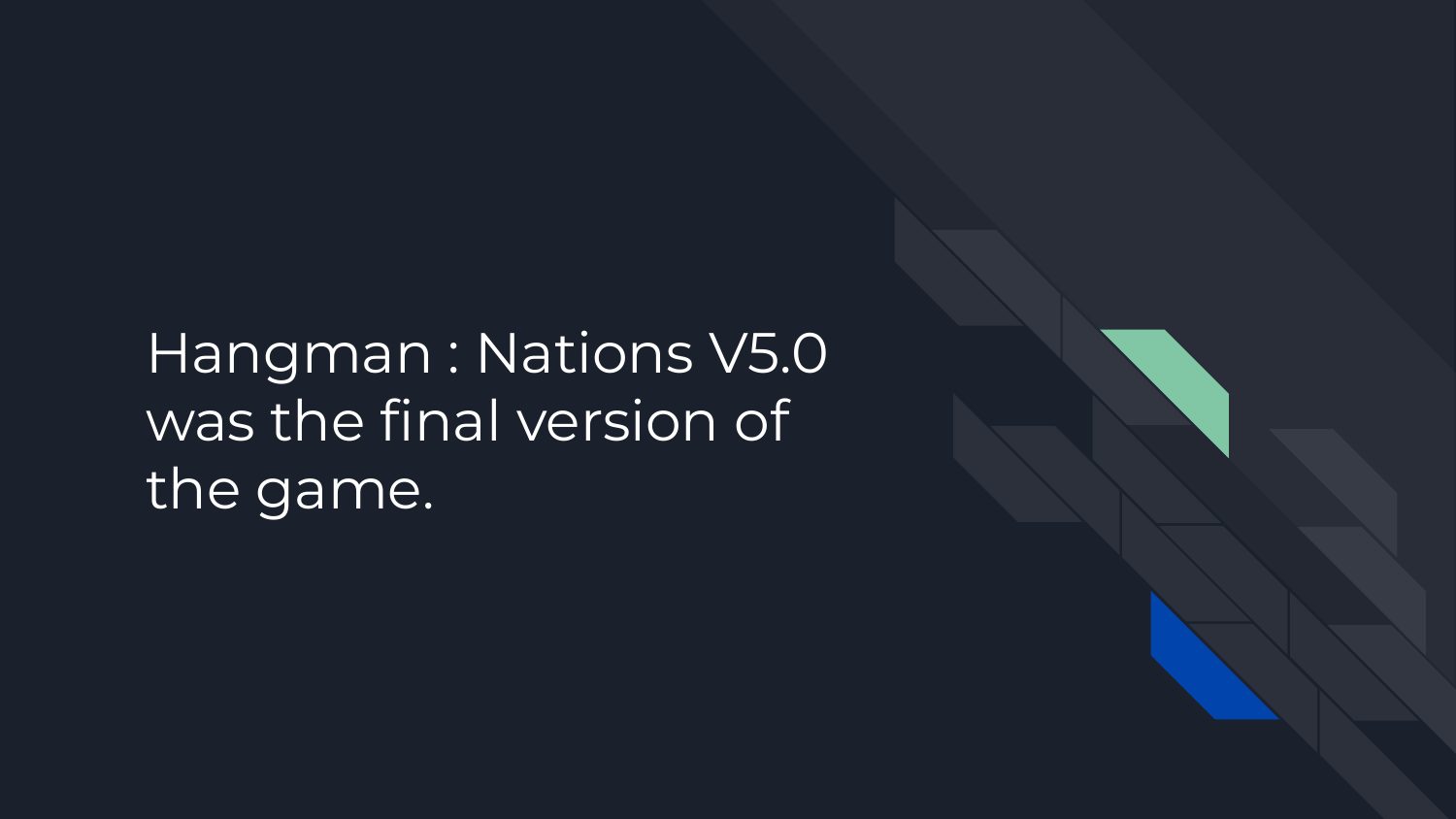

# Hangman : Nations V5.0 was the final version of the game.